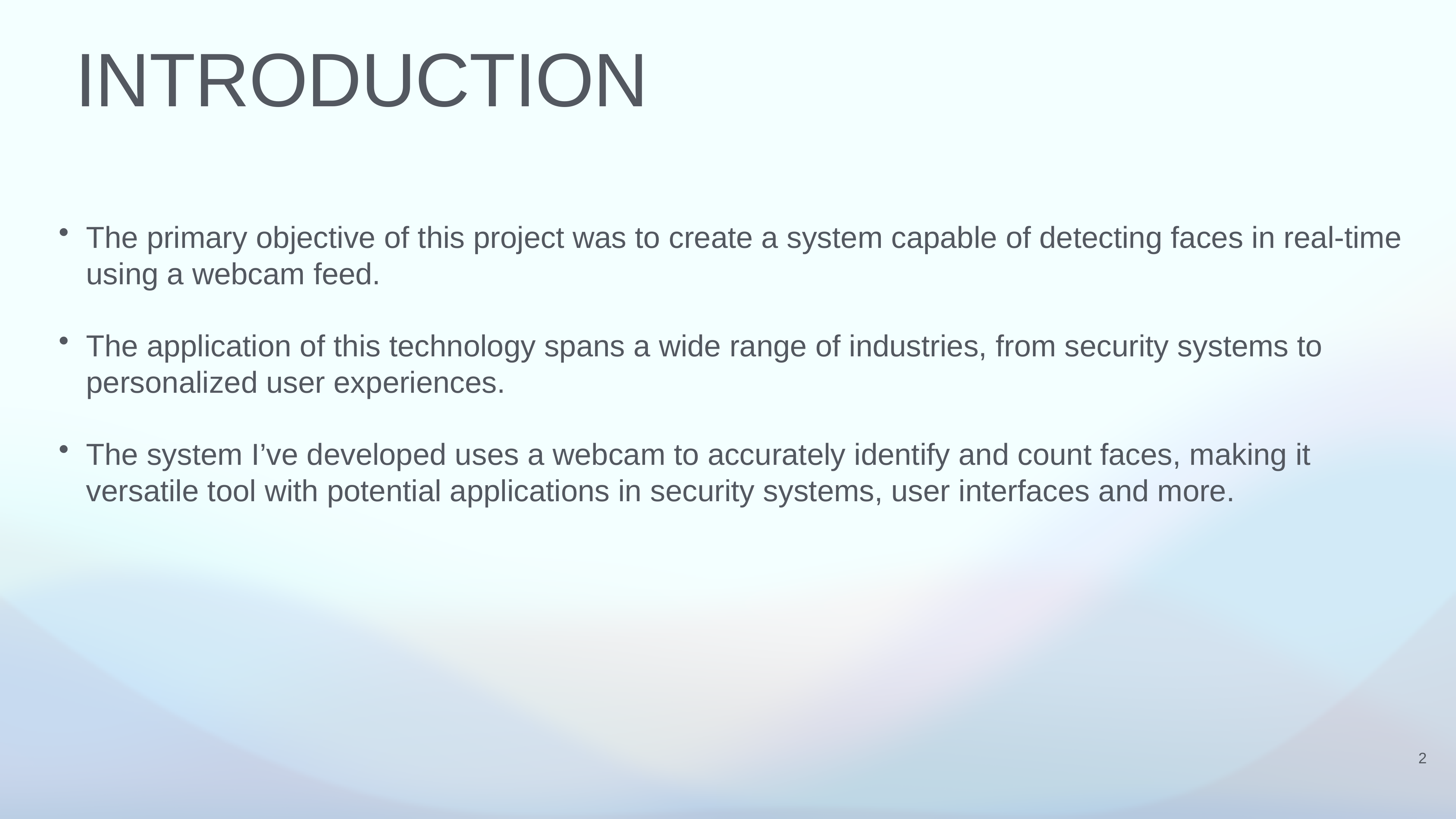

# INTRODUCTION
The primary objective of this project was to create a system capable of detecting faces in real-time using a webcam feed.
The application of this technology spans a wide range of industries, from security systems to personalized user experiences.
The system I’ve developed uses a webcam to accurately identify and count faces, making it versatile tool with potential applications in security systems, user interfaces and more.
2